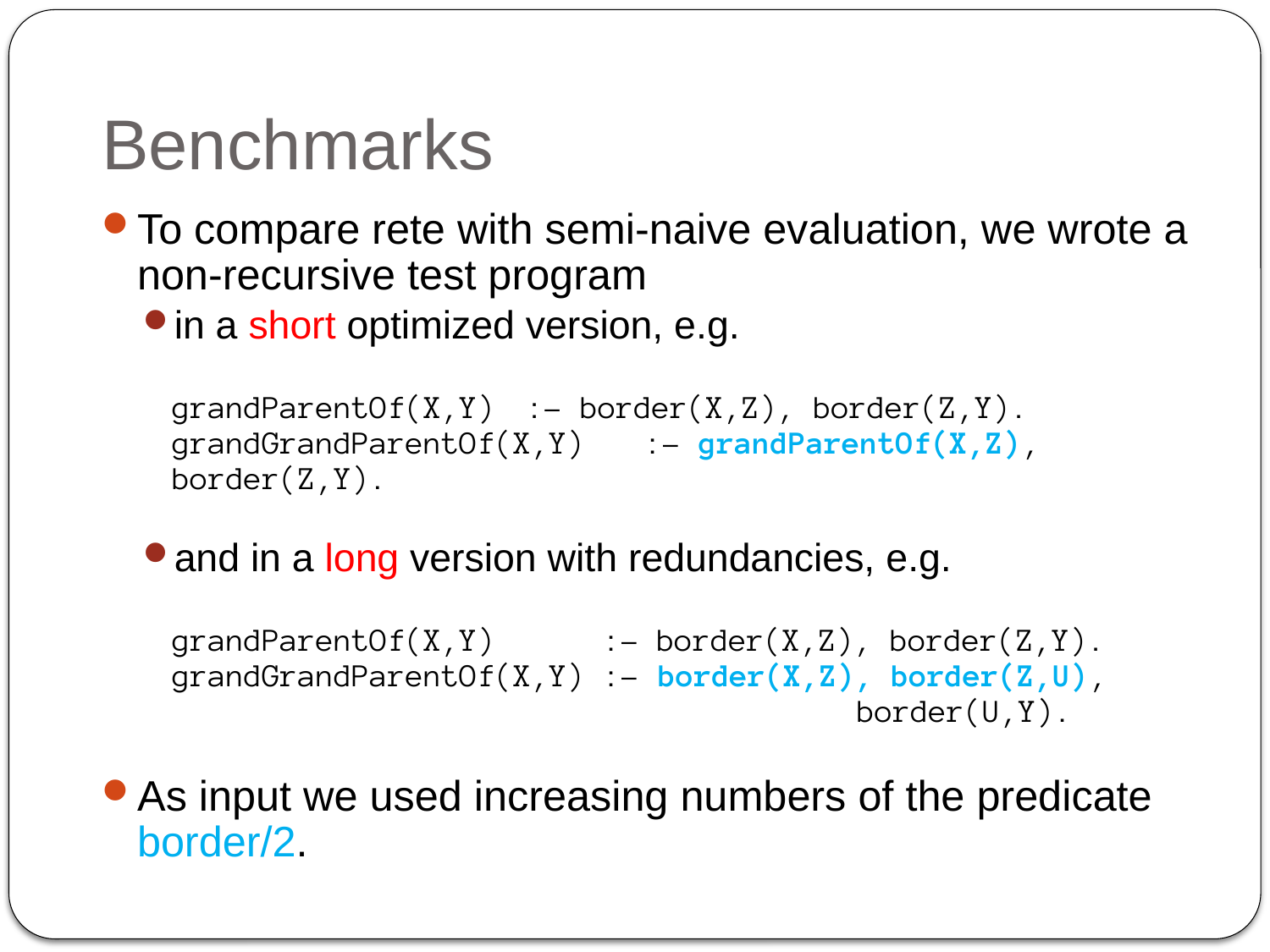

# Benchmarks
To compare rete with semi-naive evaluation, we wrote a non-recursive test program
in a short optimized version, e.g.
grandParentOf(X,Y)		:- border(X,Z), border(Z,Y).
grandGrandParentOf(X,Y)	:- grandParentOf(X,Z), 							   border(Z,Y).
and in a long version with redundancies, e.g.
grandParentOf(X,Y)      :- border(X,Z), border(Z,Y).
grandGrandParentOf(X,Y) :- border(X,Z), border(Z,U),                    	                         border(U,Y).
As input we used increasing numbers of the predicate border/2.